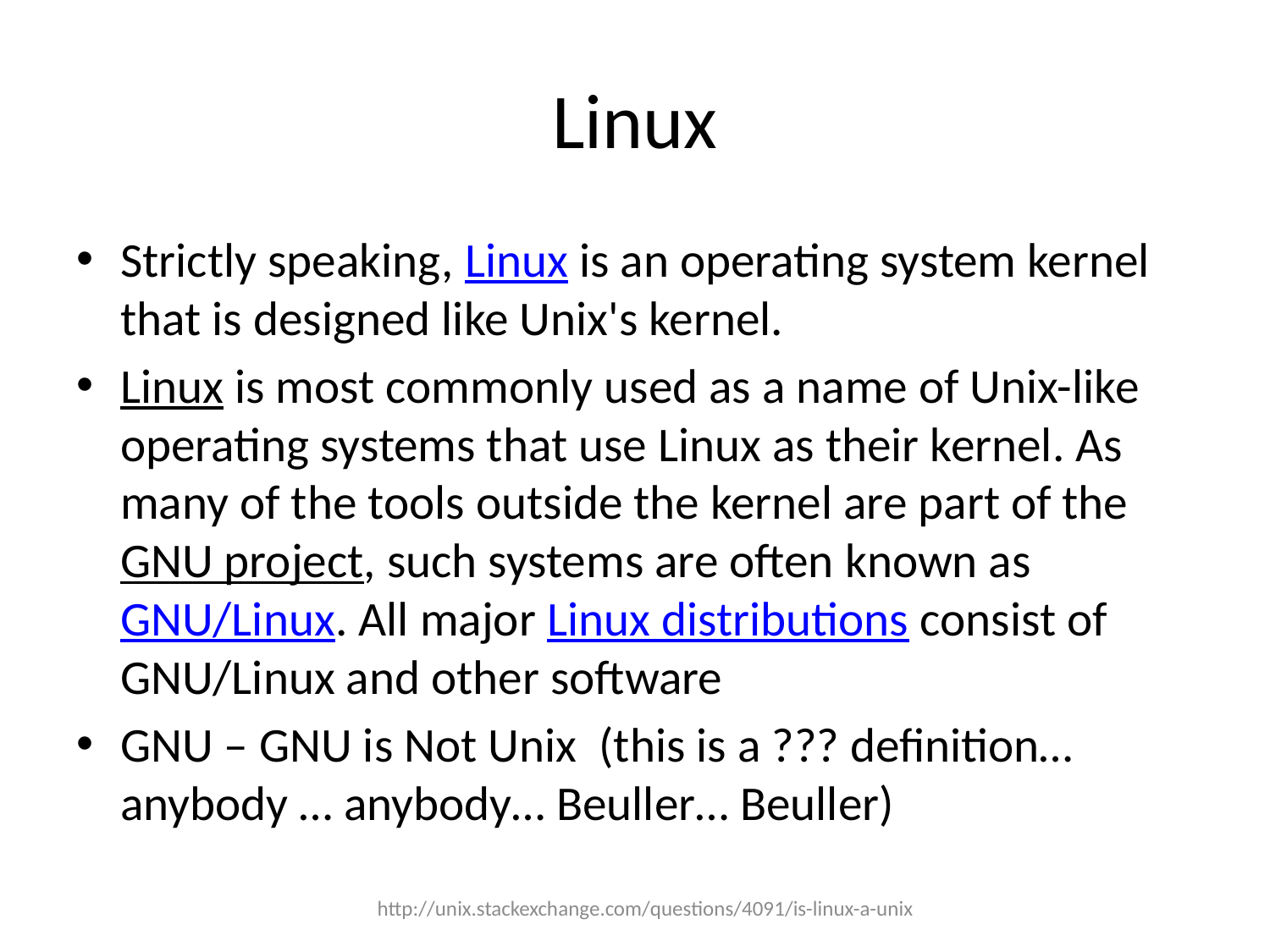

# Linux
Strictly speaking, Linux is an operating system kernel that is designed like Unix's kernel.
Linux is most commonly used as a name of Unix-like operating systems that use Linux as their kernel. As many of the tools outside the kernel are part of the GNU project, such systems are often known as GNU/Linux. All major Linux distributions consist of GNU/Linux and other software
GNU – GNU is Not Unix  (this is a ??? definition… anybody … anybody… Beuller… Beuller)
http://unix.stackexchange.com/questions/4091/is-linux-a-unix